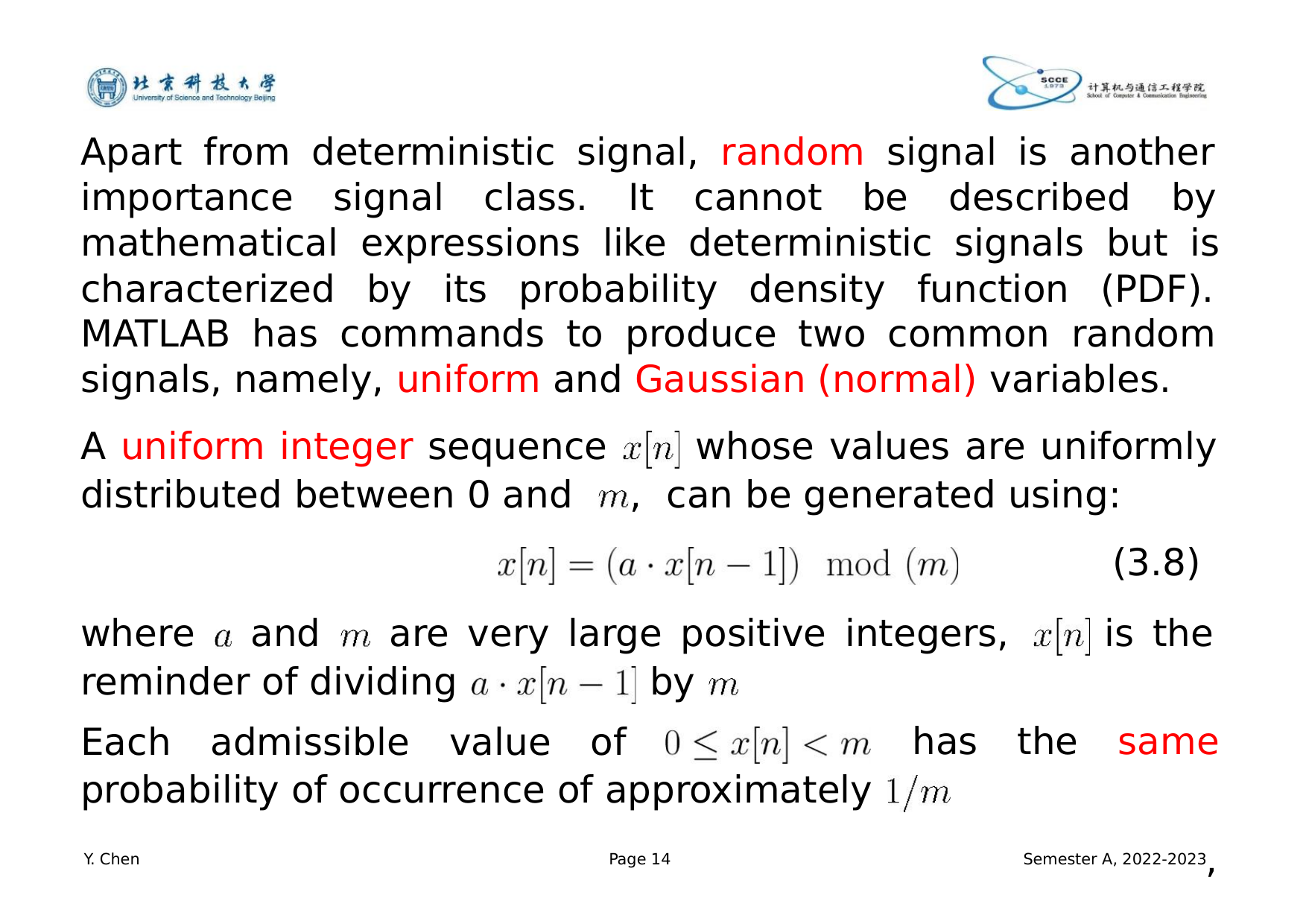

Apart from deterministic signal, random signal is another
importance signal class. It cannot be described by
mathematical expressions like deterministic signals but is
characterized by its probability density function (PDF).
MATLAB has commands to produce two common random
signals, namely, uniform and Gaussian (normal) variables.
A uniform integer sequence whose values are uniformly
distributed between 0 and , can be generated using:

(3.8)

where and are very large positive integers, is the

reminder of dividing
by

Each admissible value of
probability of occurrence of approximately
has the same
,

Y. Chen
Page 14
Semester A, 2022-2023